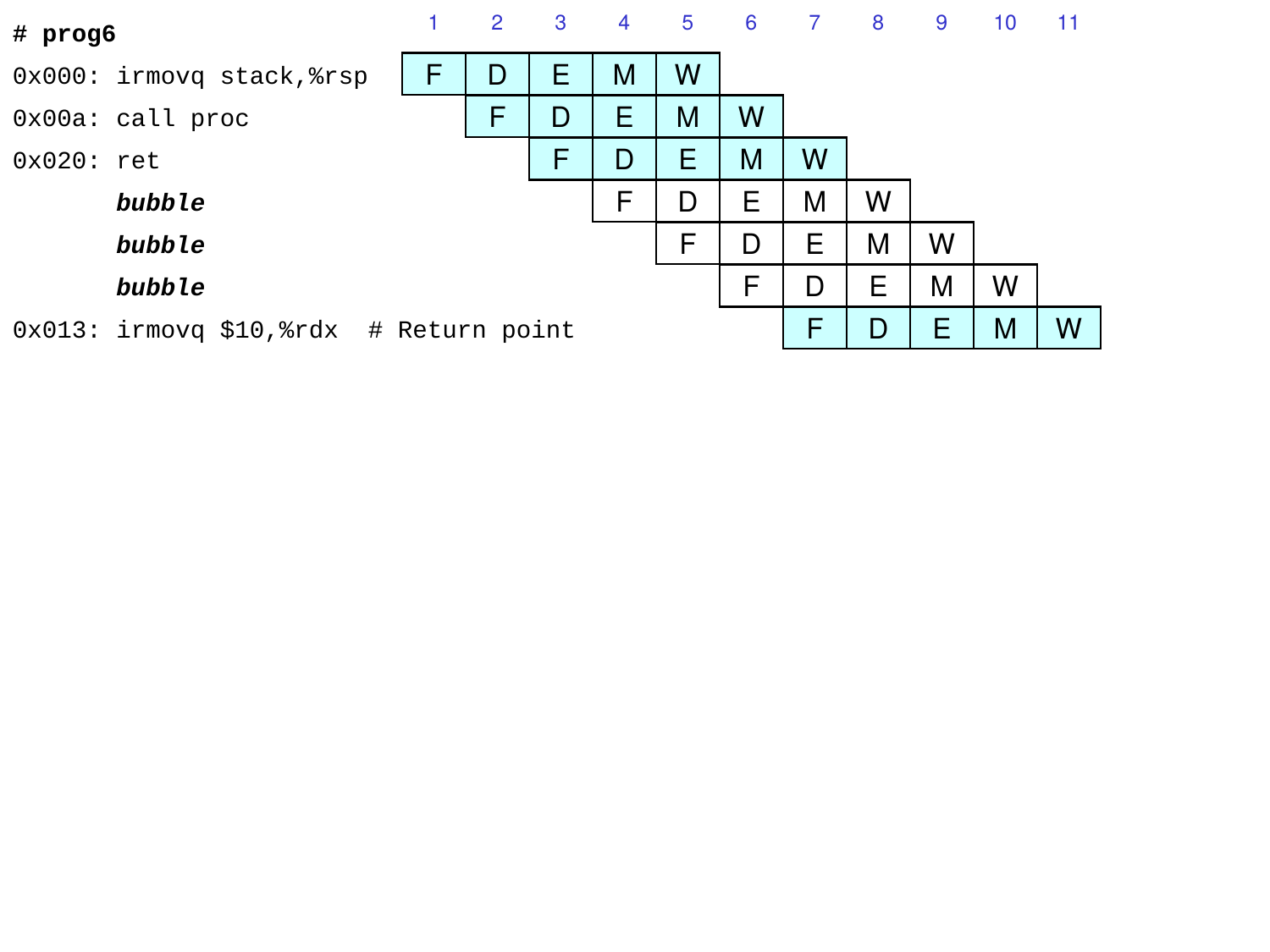

1
2
3
4
5
6
7
8
9
10
11
# prog6
0x000: irmovq stack,%rsp
F
D
E
M
W
0x00a: call proc
F
D
E
M
W
0x020: ret
F
D
E
M
W
       bubble
F
D
E
M
W
       bubble
F
D
E
M
W
       bubble
F
D
E
M
W
0x013: irmovq $10,%rdx  # Return point
F
D
E
M
W